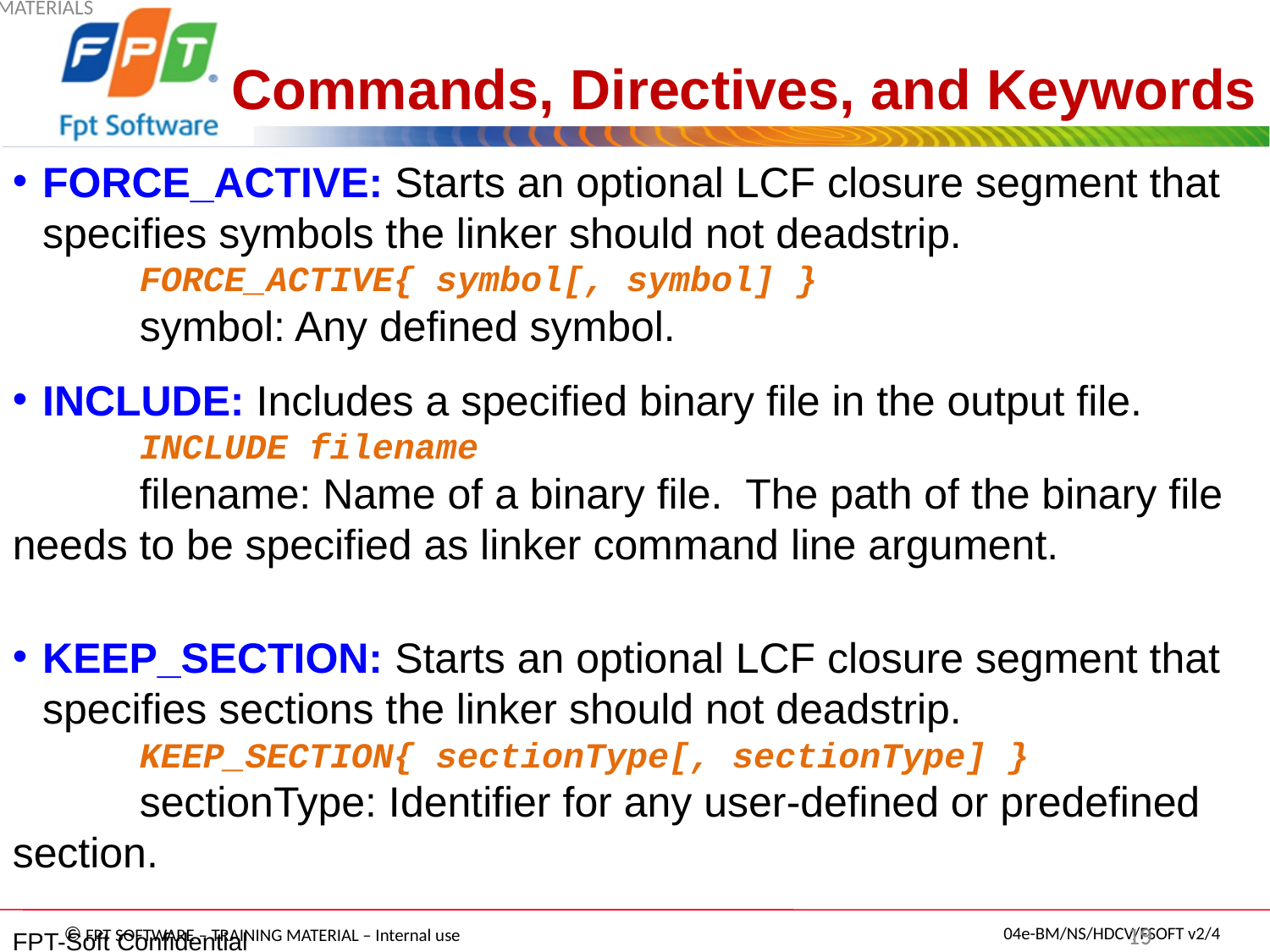

# Commands, Directives, and Keywords
FORCE_ACTIVE: Starts an optional LCF closure segment that specifies symbols the linker should not deadstrip.
	FORCE_ACTIVE{ symbol[, symbol] }
	symbol: Any defined symbol.
INCLUDE: Includes a specified binary file in the output file.
	INCLUDE filename
	filename: Name of a binary file.  The path of the binary file needs to be specified as linker command line argument.
KEEP_SECTION: Starts an optional LCF closure segment that specifies sections the linker should not deadstrip.
	KEEP_SECTION{ sectionType[, sectionType] }
	sectionType: Identifier for any user-defined or predefined section.
TRAINING MATERIALS
FPT-Soft Confidential
 19